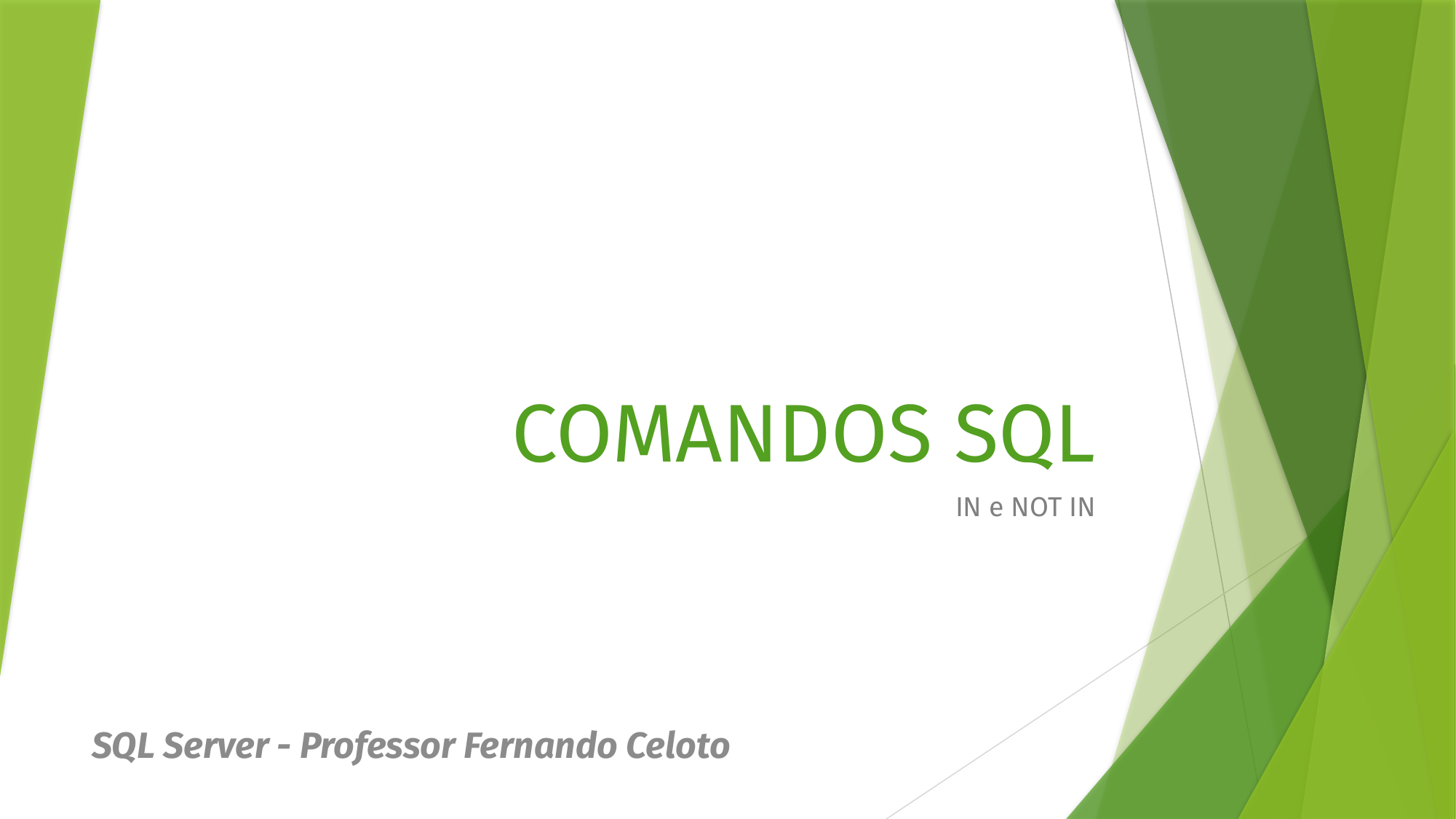

# COMANDOS SQL
IN e NOT IN

SQL Server - Professor Fernando Celoto